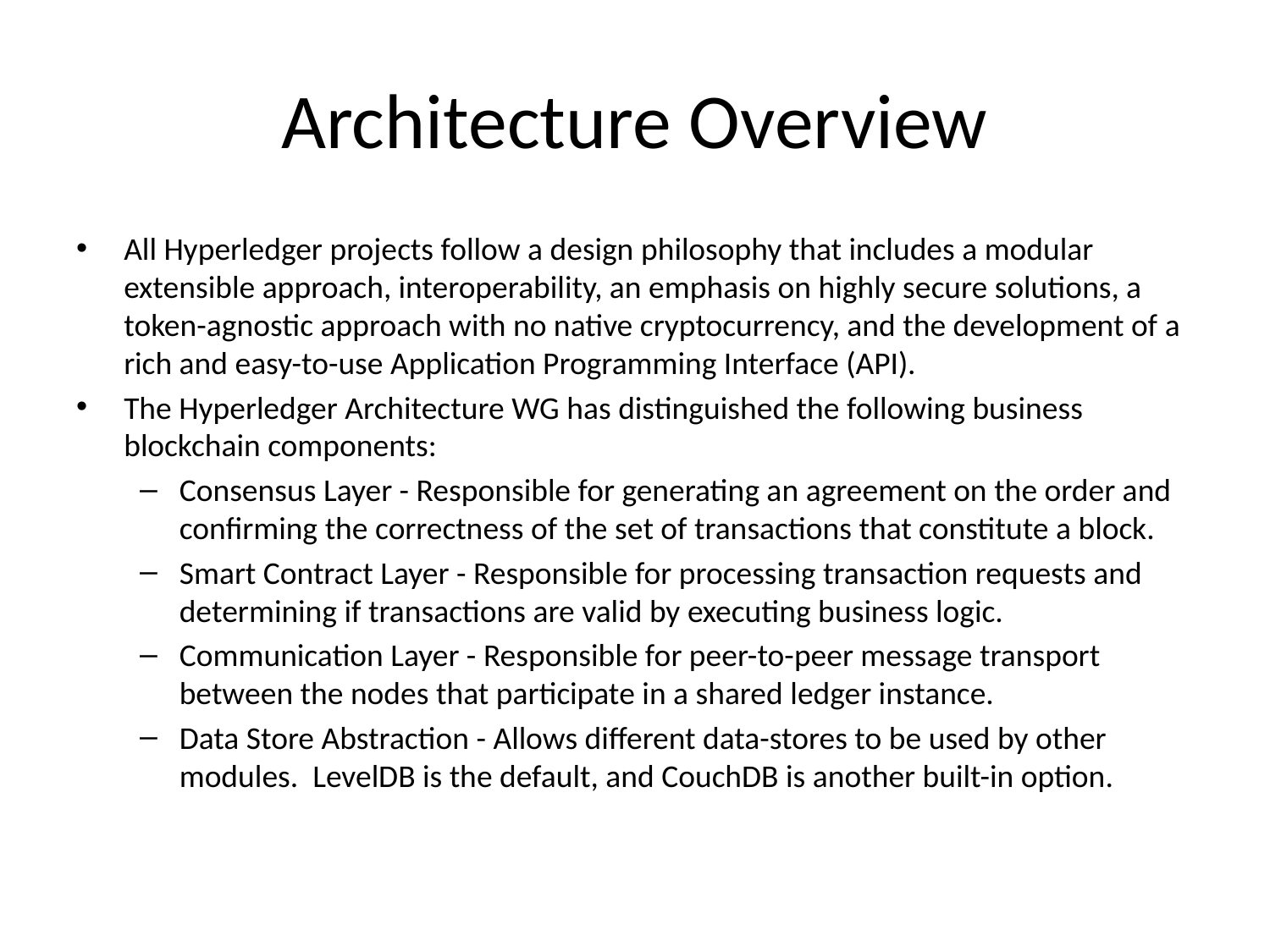

# Architecture Overview
All Hyperledger projects follow a design philosophy that includes a modular extensible approach, interoperability, an emphasis on highly secure solutions, a token-agnostic approach with no native cryptocurrency, and the development of a rich and easy-to-use Application Programming Interface (API).
The Hyperledger Architecture WG has distinguished the following business blockchain components:
Consensus Layer - Responsible for generating an agreement on the order and confirming the correctness of the set of transactions that constitute a block.
Smart Contract Layer - Responsible for processing transaction requests and determining if transactions are valid by executing business logic.
Communication Layer - Responsible for peer-to-peer message transport between the nodes that participate in a shared ledger instance.
Data Store Abstraction - Allows different data-stores to be used by other modules.  LevelDB is the default, and CouchDB is another built-in option.